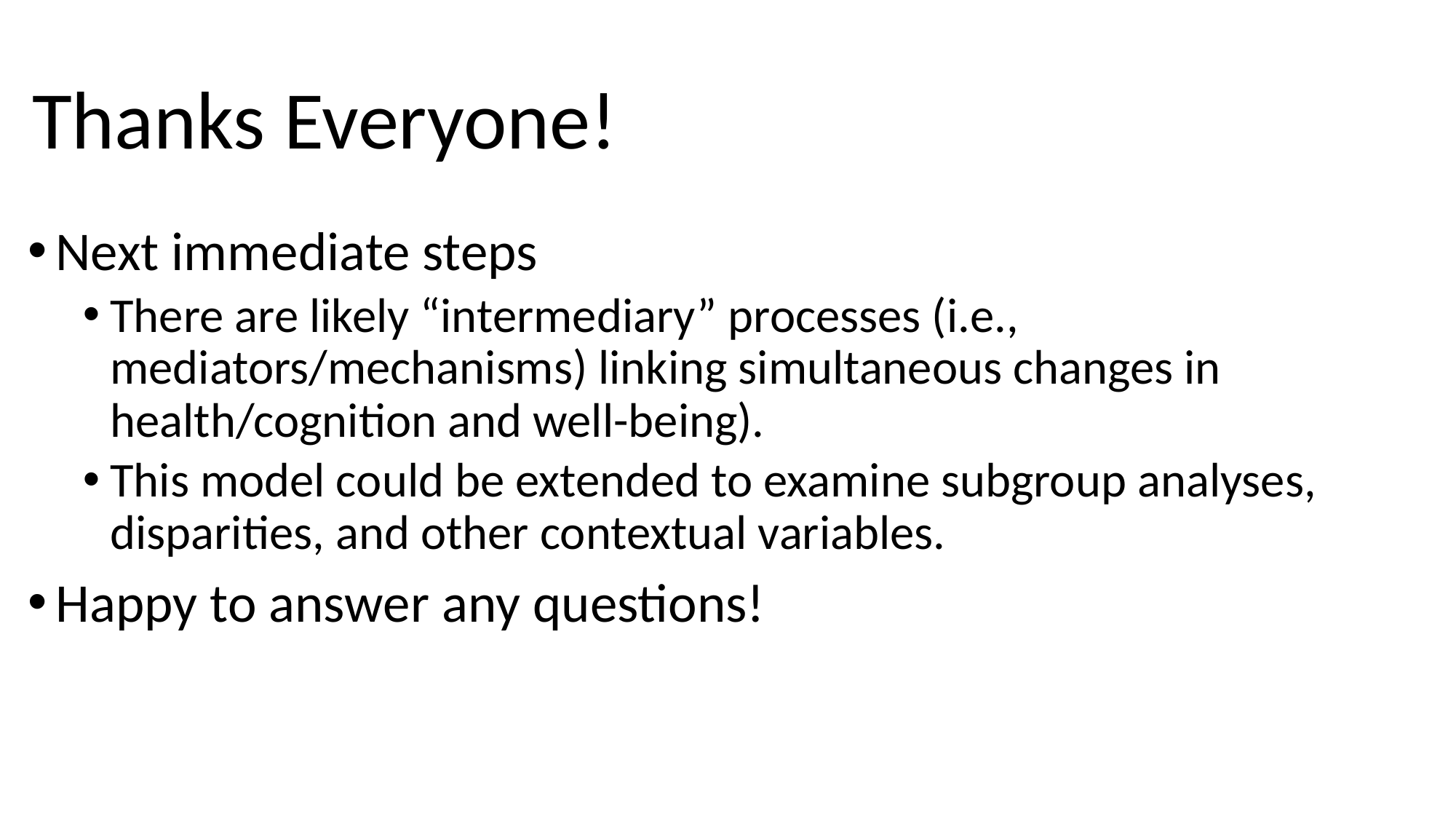

# Thanks Everyone!
Next immediate steps
There are likely “intermediary” processes (i.e., mediators/mechanisms) linking simultaneous changes in health/cognition and well-being).
This model could be extended to examine subgroup analyses, disparities, and other contextual variables.
Happy to answer any questions!